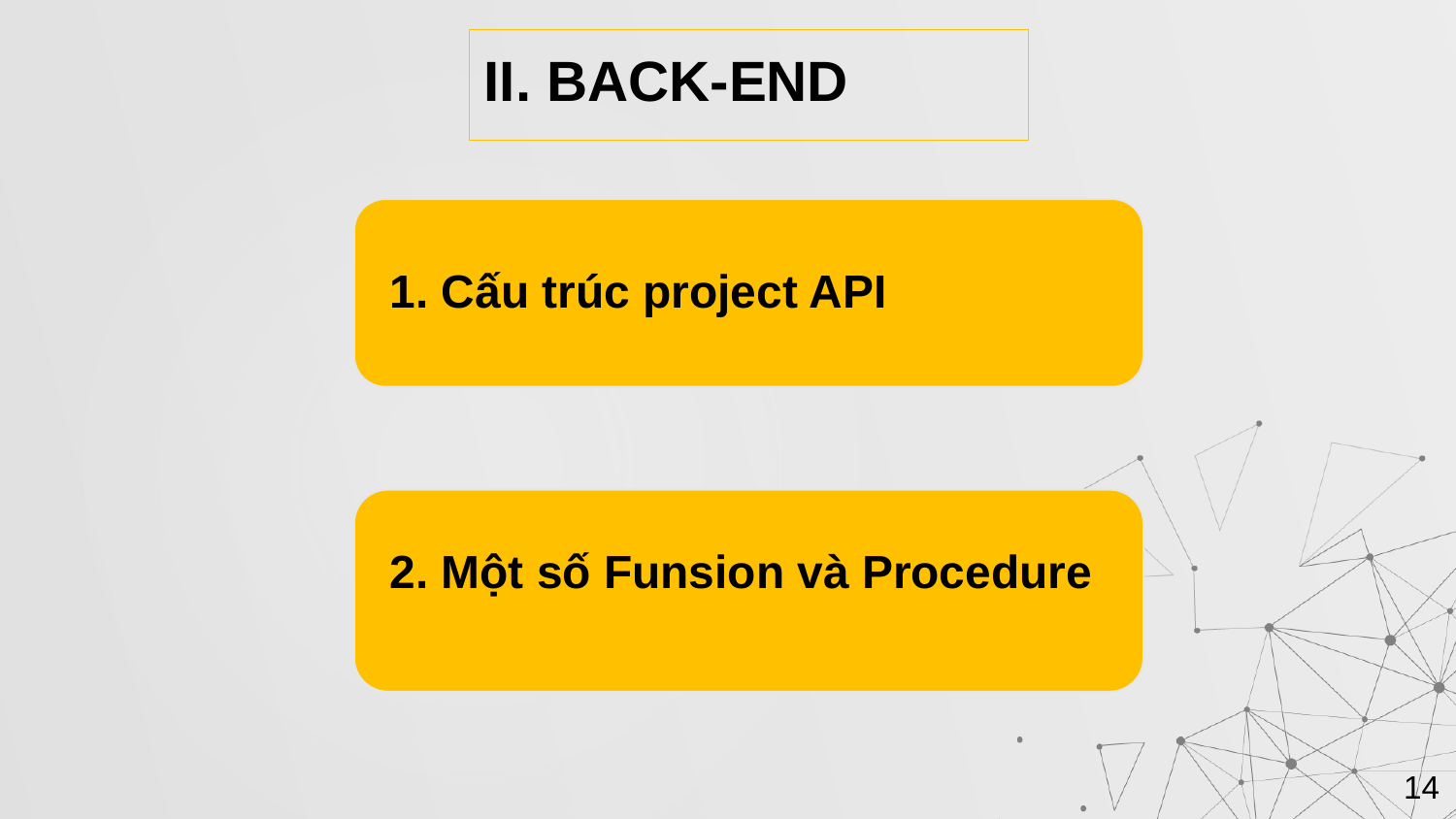

II. BACK-END

1. Cấu trúc project API
2. Một số Funsion và Procedure

14